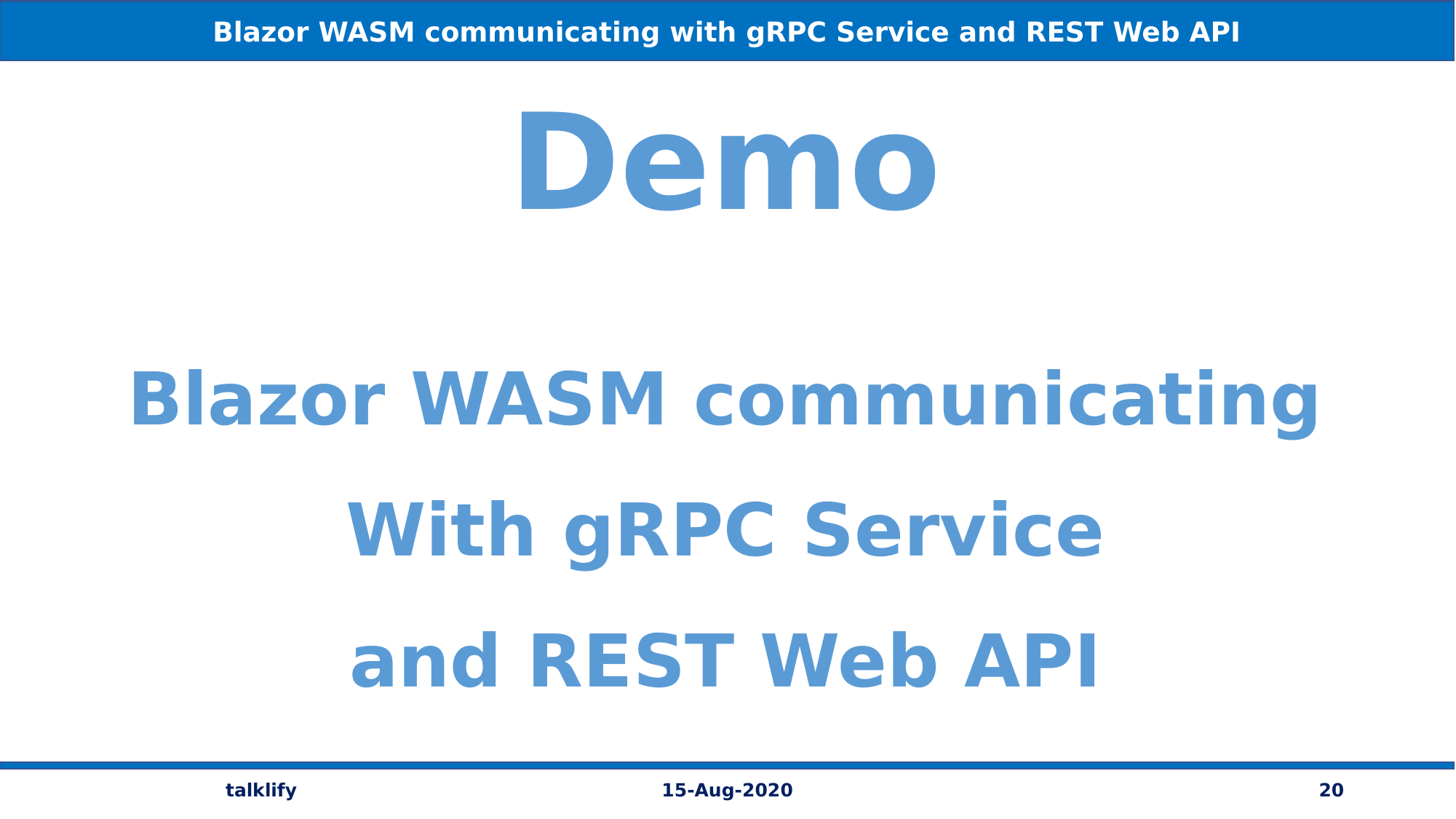

Blazor WASM communicating with gRPC Service and REST Web API
Demo

Blazor WASM communicating
With gRPC Service
and REST Web API

15-Aug-2020
20
talklify